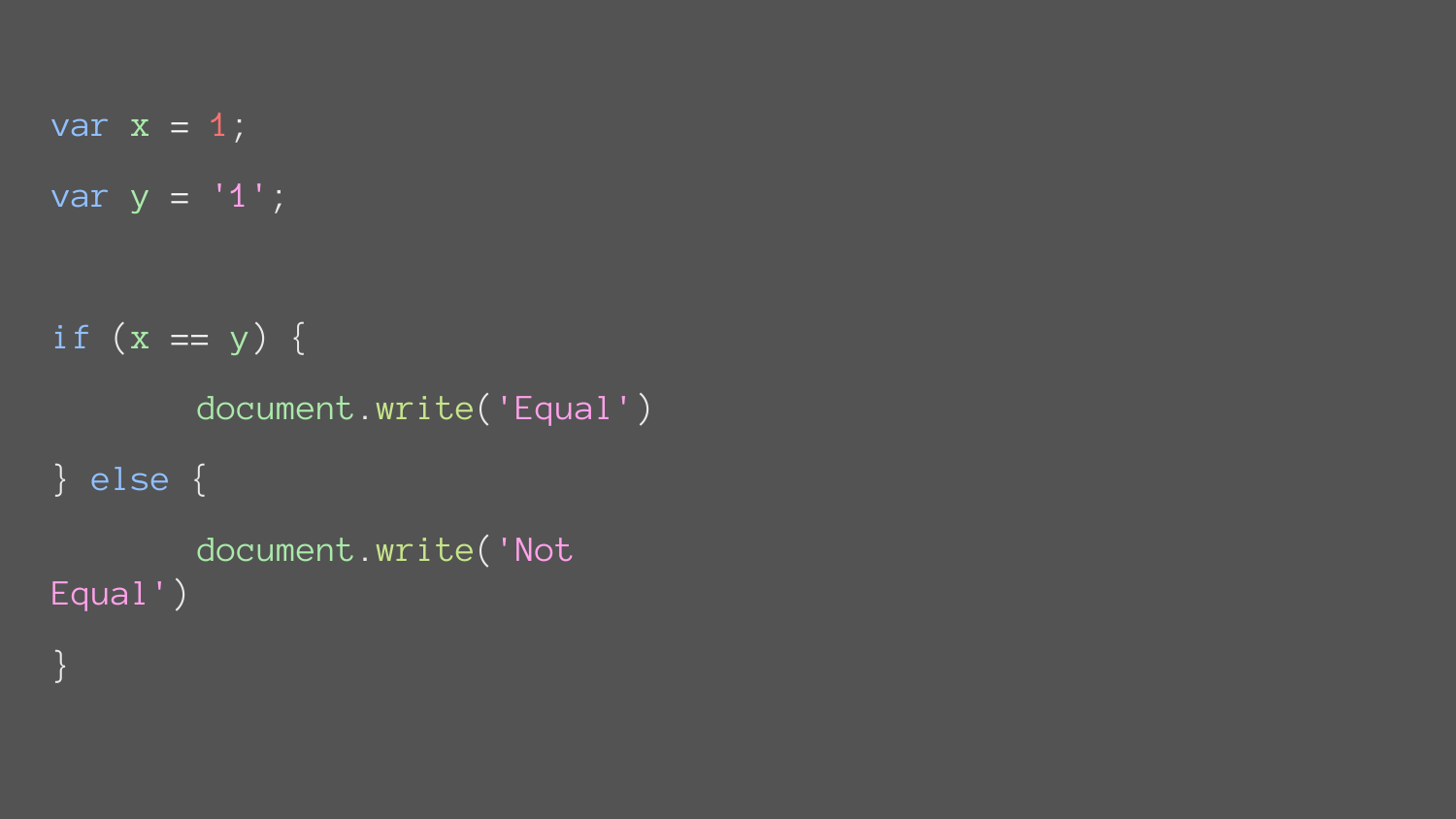

var x = 1;
var y = '1';
​
if (x == y) {
	document.write('Equal')
} else {
	document.write('Not Equal')
}